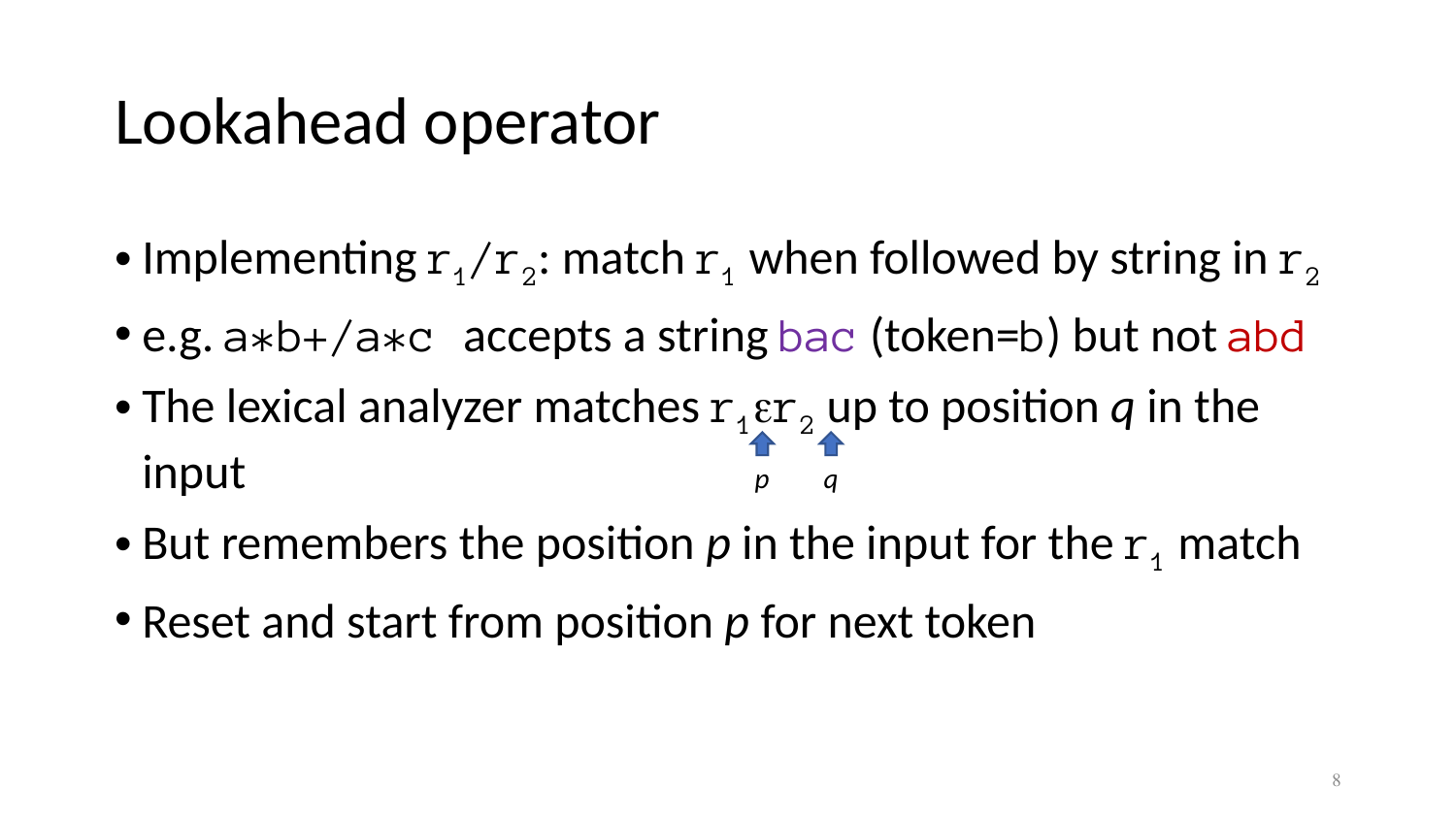

# Lookahead operator
Implementing r1/r2: match r1 when followed by string in r2
e.g. a*b+/a*c accepts a string bac (token=b) but not abd
The lexical analyzer matches r1εr2 up to position q in the input
But remembers the position p in the input for the r1 match
Reset and start from position p for next token

p

q
8